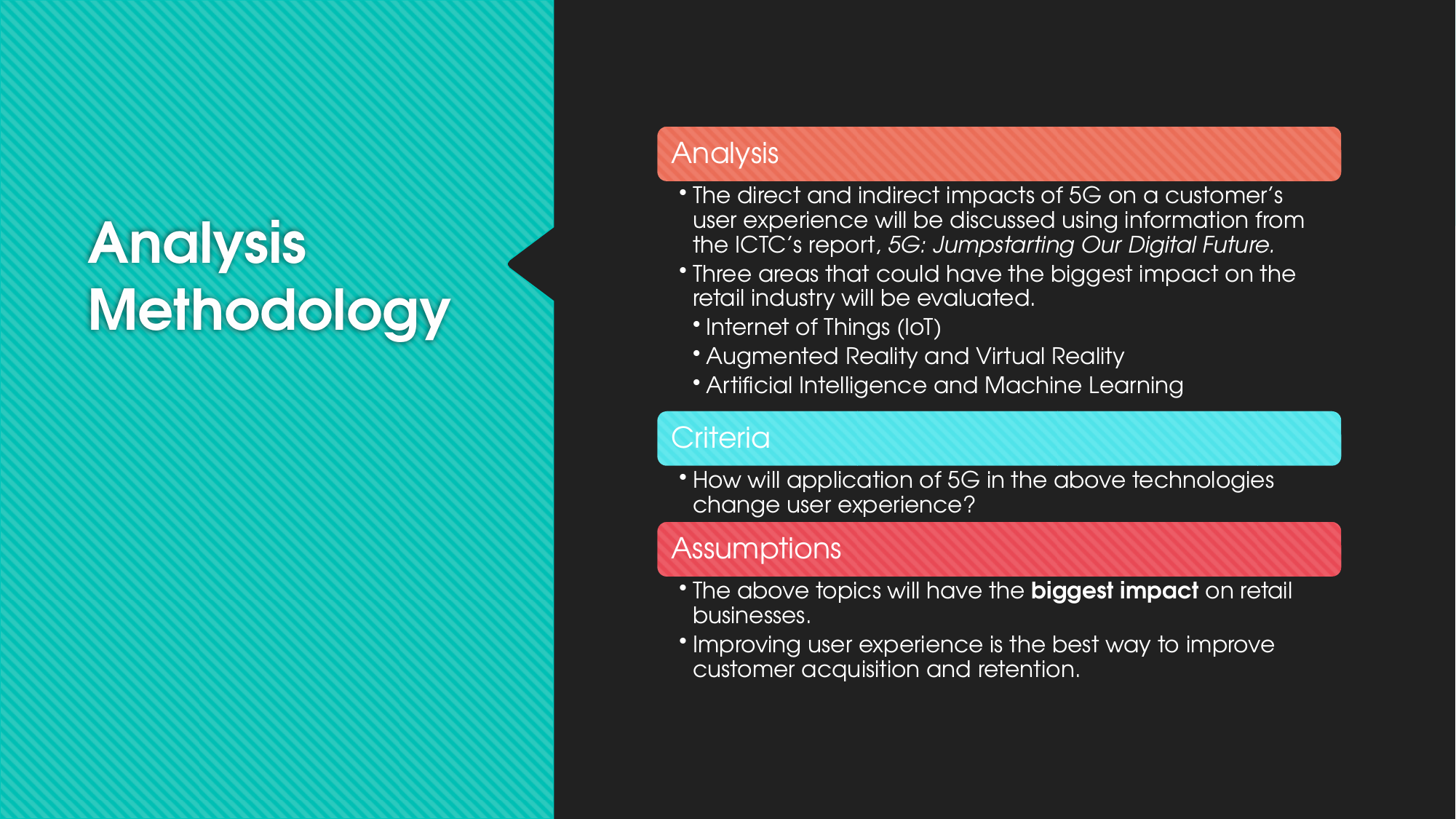

Analysis
The direct and indirect impacts of 5G on a customer’s user experience will be discussed using information from the ICTC’s report, 5G: Jumpstarting Our Digital Future.
Three areas that could have the biggest impact on the retail industry will be evaluated.
Internet of Things (IoT)
Augmented Reality and Virtual Reality
Artificial Intelligence and Machine Learning
Criteria
How will application of 5G in the above technologies change user experience?
Assumptions
The above topics will have the biggest impact on retail businesses.
Improving user experience is the best way to improve customer acquisition and retention.
# Analysis Methodology